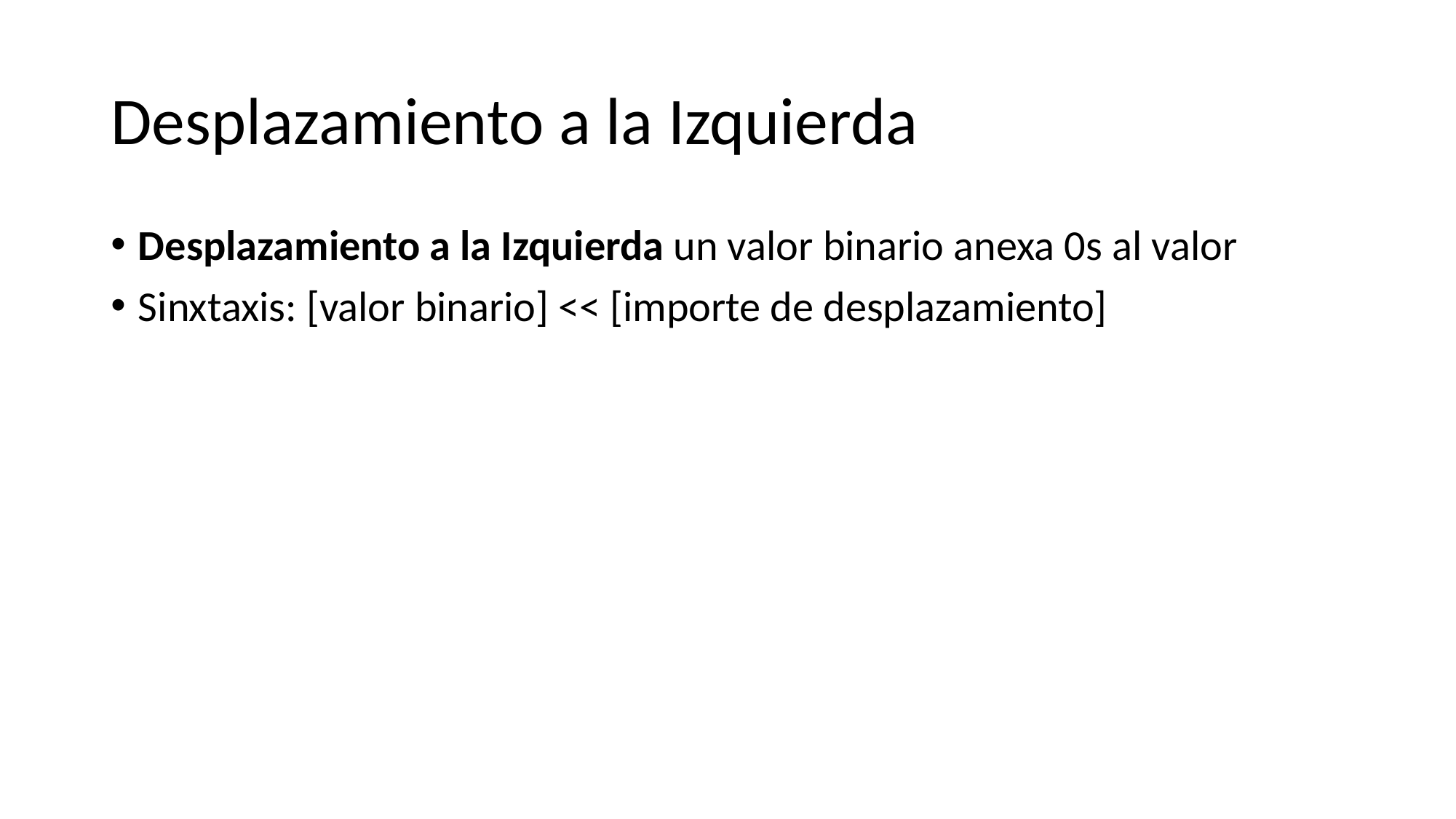

# Desplazamiento a la Izquierda
Desplazamiento a la Izquierda un valor binario anexa 0s al valor
Sinxtaxis: [valor binario] << [importe de desplazamiento]